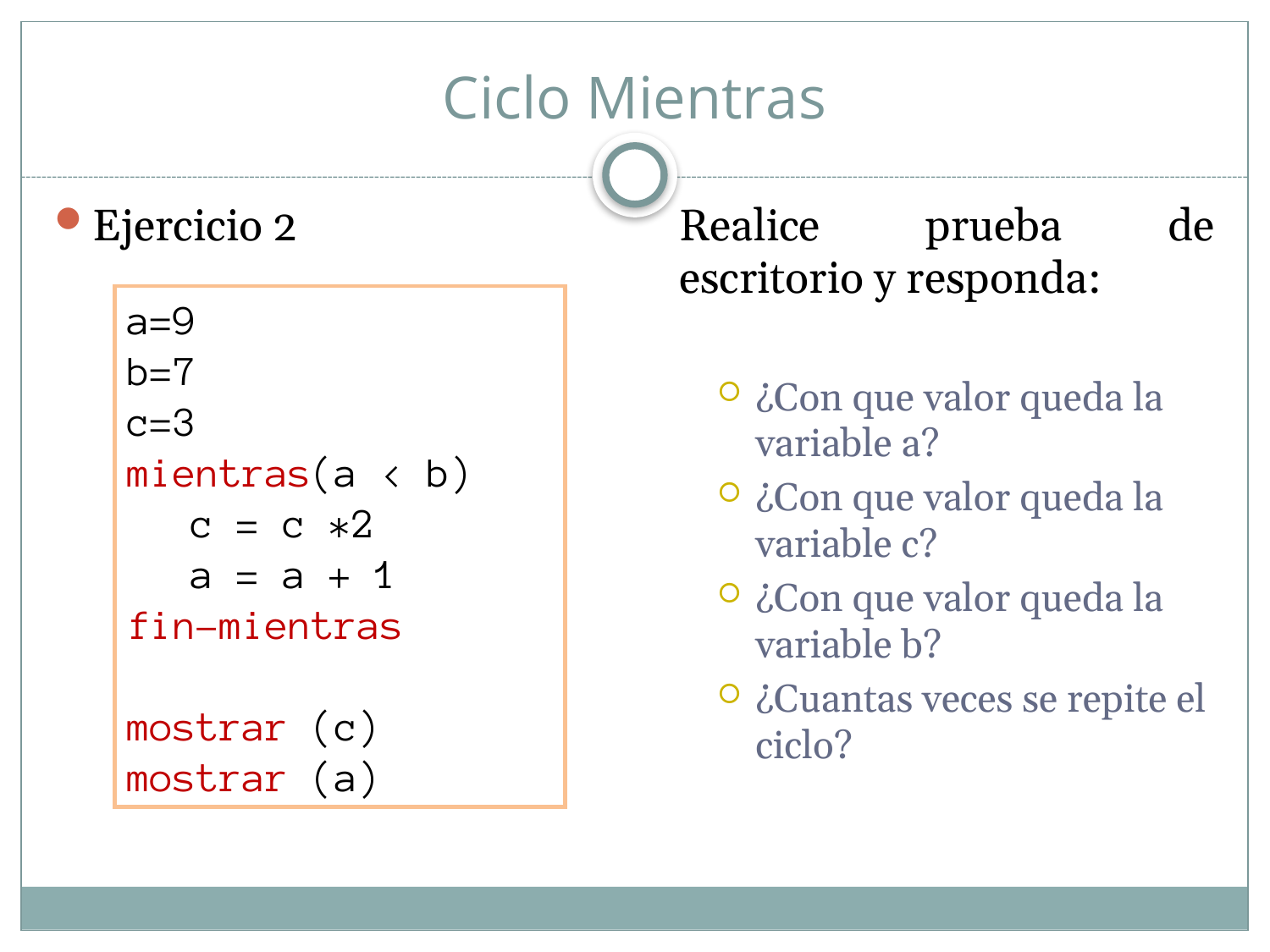

# Ciclo Mientras
Ejercicio 2
Realice prueba de escritorio y responda:

¿Con que valor queda la variable a?
¿Con que valor queda la variable c?
¿Con que valor queda la variable b?
¿Cuantas veces se repite el ciclo?
a=9
b=7
c=3
mientras(a < b)
c = c *2
a = a + 1
fin-mientras

mostrar (c)
mostrar (a)